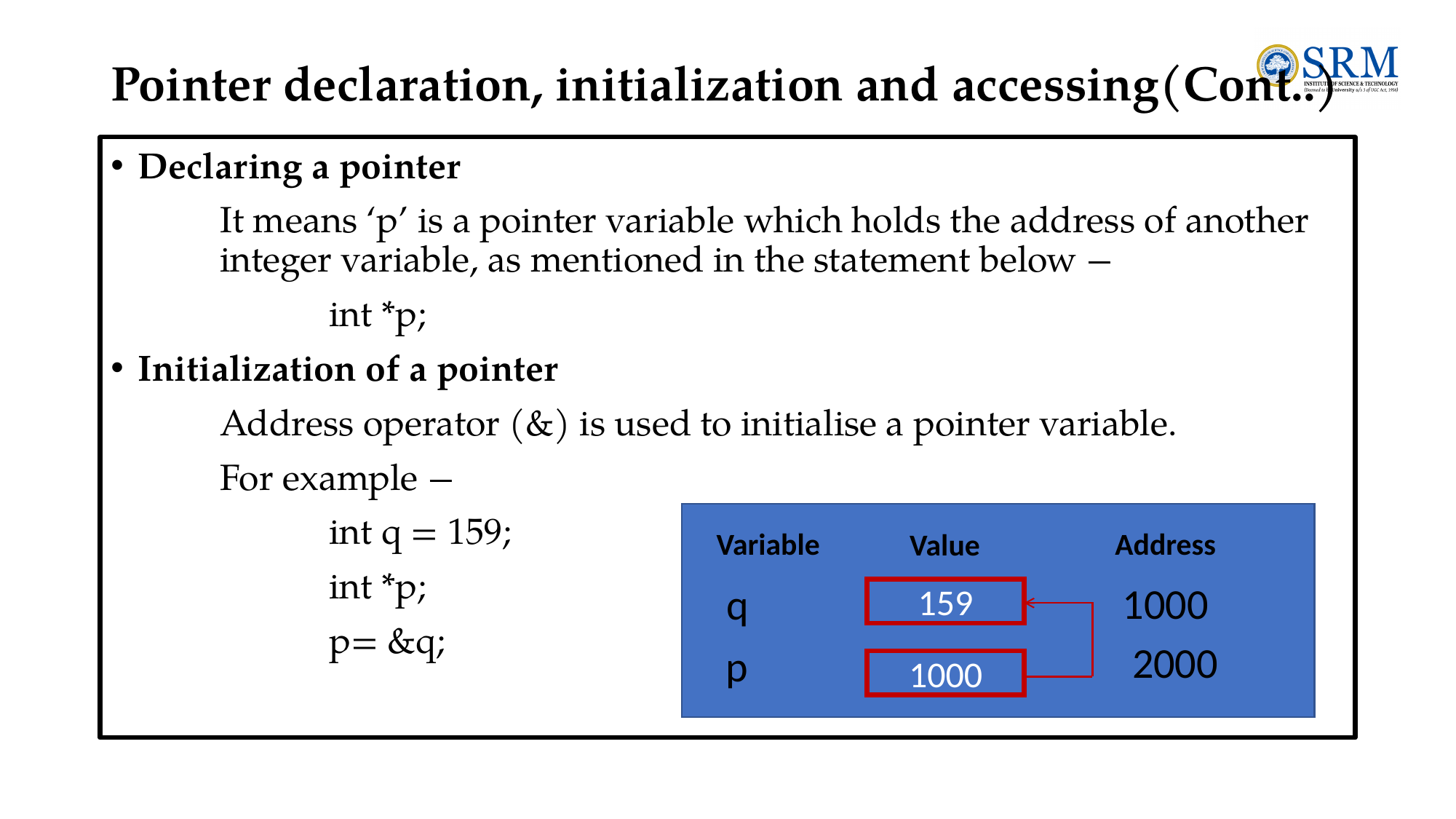

# Pointer declaration, initialization and accessing(Cont..)
Declaring a pointer
	It means ‘p’ is a pointer variable which holds the address of another 	integer variable, as mentioned in the statement below −
		int *p;
Initialization of a pointer
	Address operator (&) is used to initialise a pointer variable.
	For example −
		int q = 159;
		int *p;
		p= &q;

Variable
Address
Value
1000
q
159
2000
p
1000